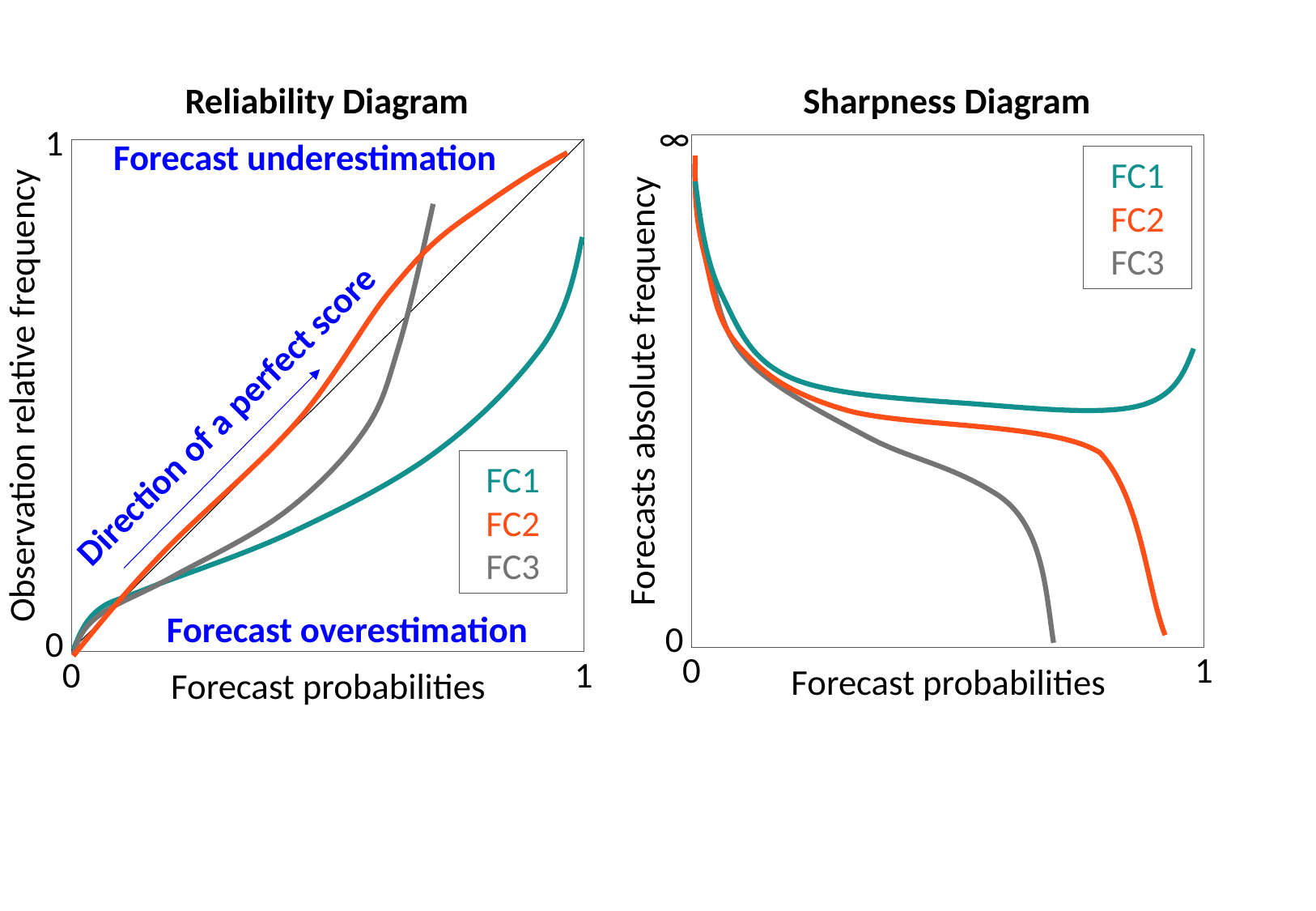

Reliability Diagram
Sharpness Diagram
∞
1
Forecast underestimation

Forecasts absolute frequency

Observation relative frequency
FC1
FC2
FC3

Direction of a perfect score

FC1
FC2
FC3
Forecast overestimation
0
0
0
1
0
1
Forecast probabilities
Forecast probabilities